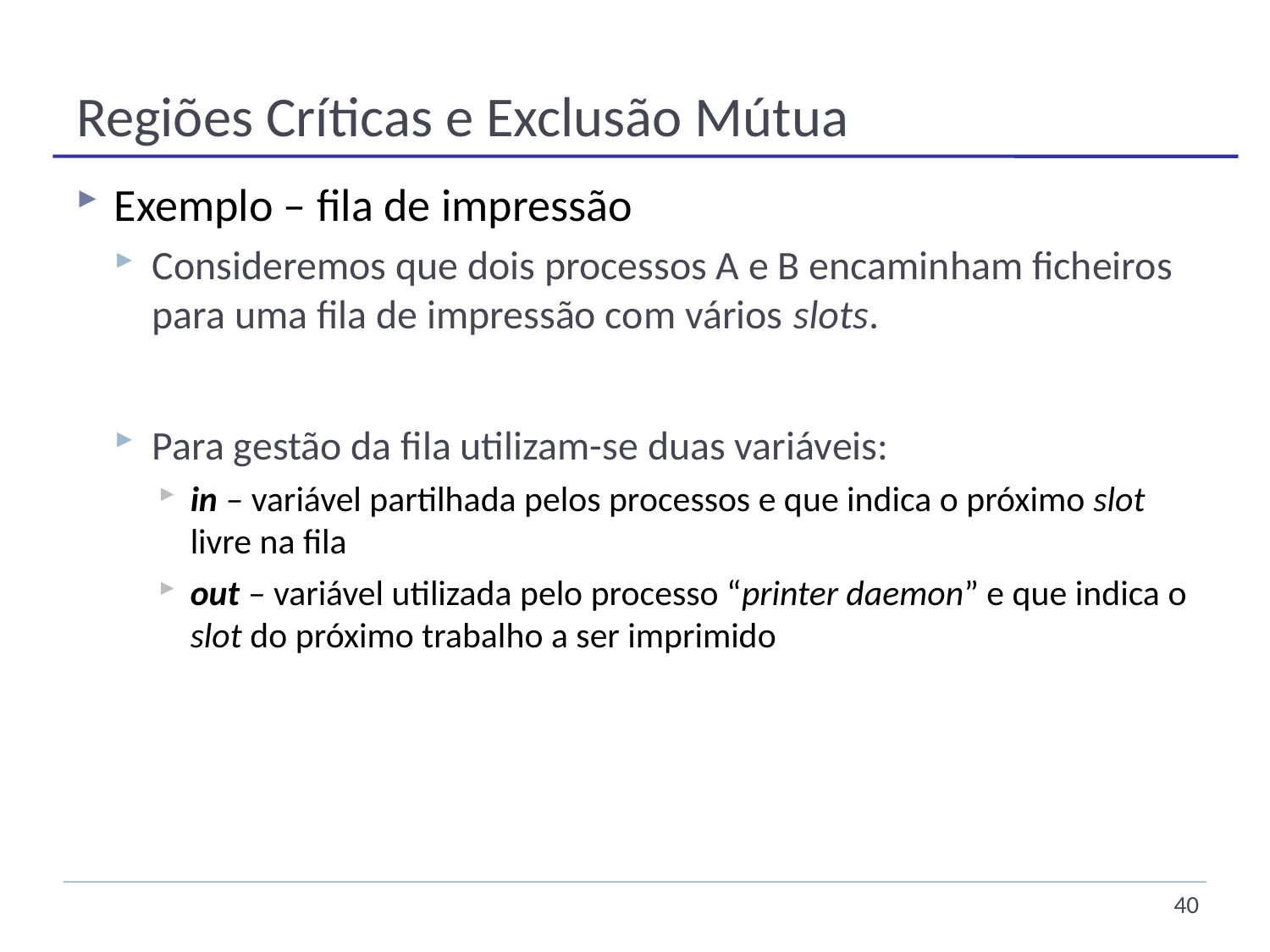

# Regiões Críticas e Exclusão Mútua
Exemplo – fila de impressão
Consideremos que dois processos A e B encaminham ficheiros para uma fila de impressão com vários slots.

Para gestão da fila utilizam-se duas variáveis:
in – variável partilhada pelos processos e que indica o próximo slot livre na fila
out – variável utilizada pelo processo “printer daemon” e que indica o slot do próximo trabalho a ser imprimido
40